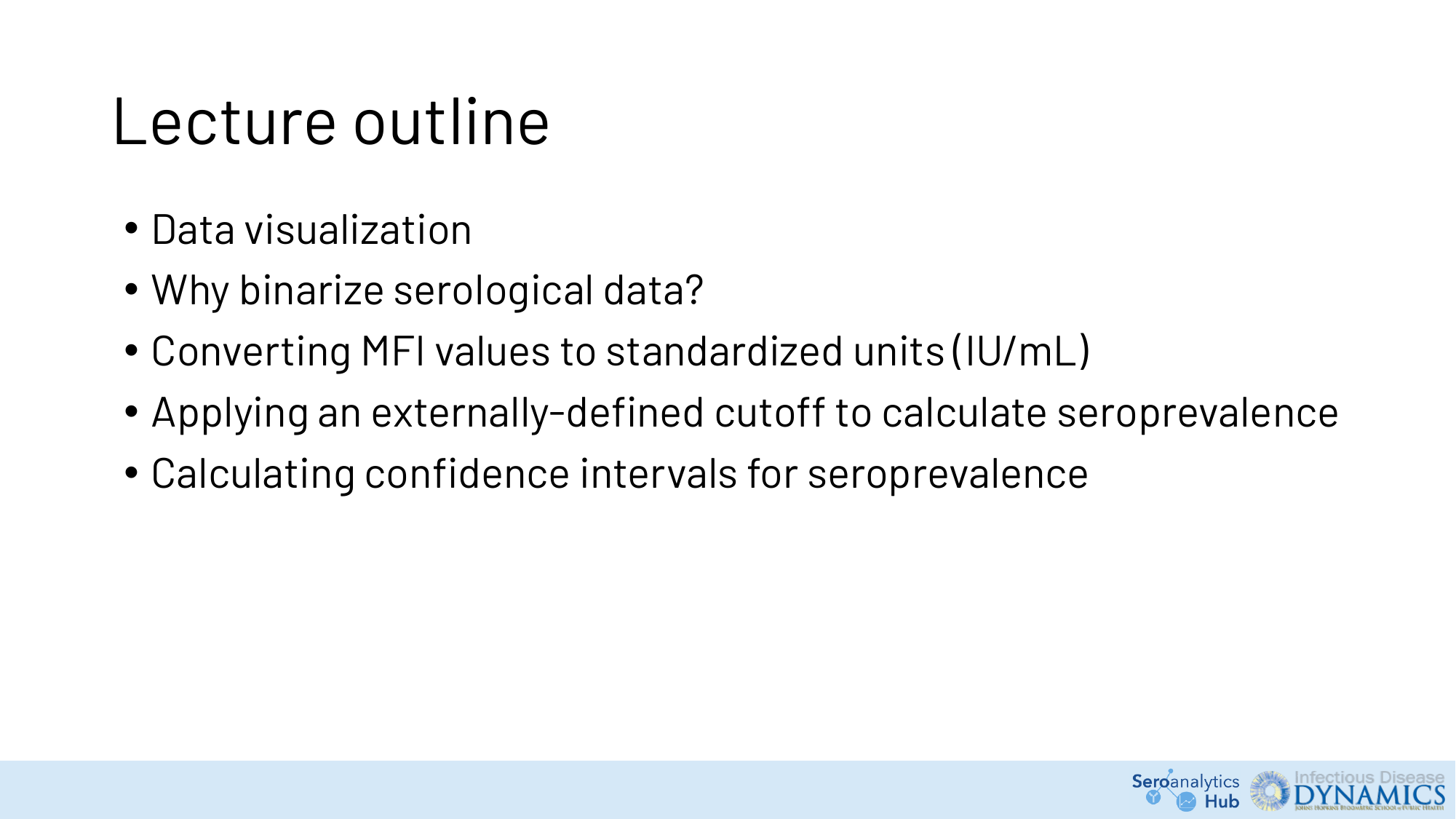

# Lecture outline
Data visualization
Why binarize serological data?
Converting MFI values to standardized units (IU/mL)
Applying an externally-defined cutoff to calculate seroprevalence
Calculating confidence intervals for seroprevalence